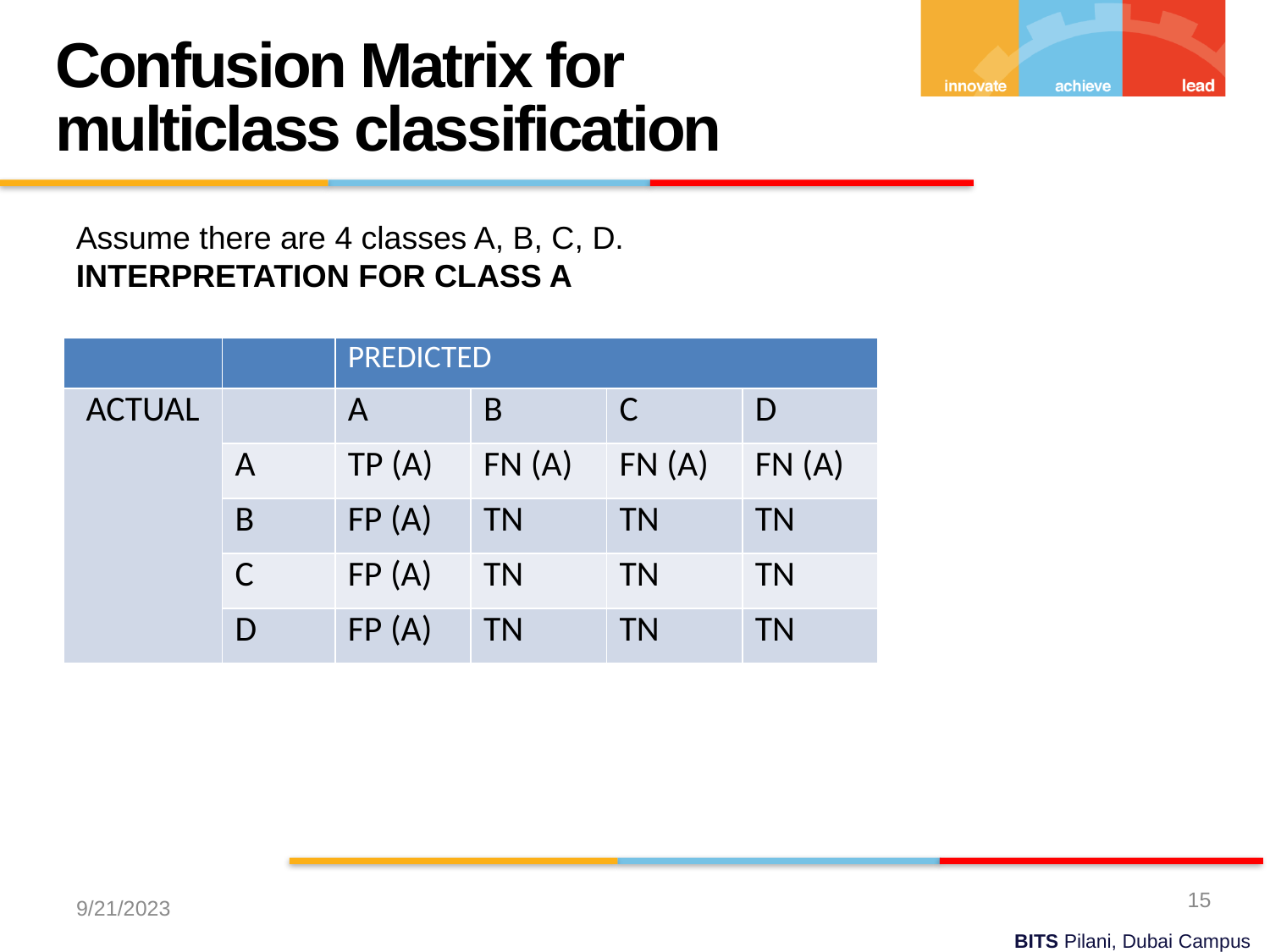

Confusion Matrix for multiclass classification
Assume there are 4 classes A, B, C, D.
INTERPRETATION FOR CLASS A
|  |  | PREDICTED |  |  |  |
| --- | --- | --- | --- | --- | --- |
| ACTUAL |  | A | B | C | D |
|  | A | TP (A) | FN (A) | FN (A) | FN (A) |
|  | B | FP (A) | TN | TN | TN |
|  | C | FP (A) | TN | TN | TN |
|  | D | FP (A) | TN | TN | TN |
15
9/21/2023